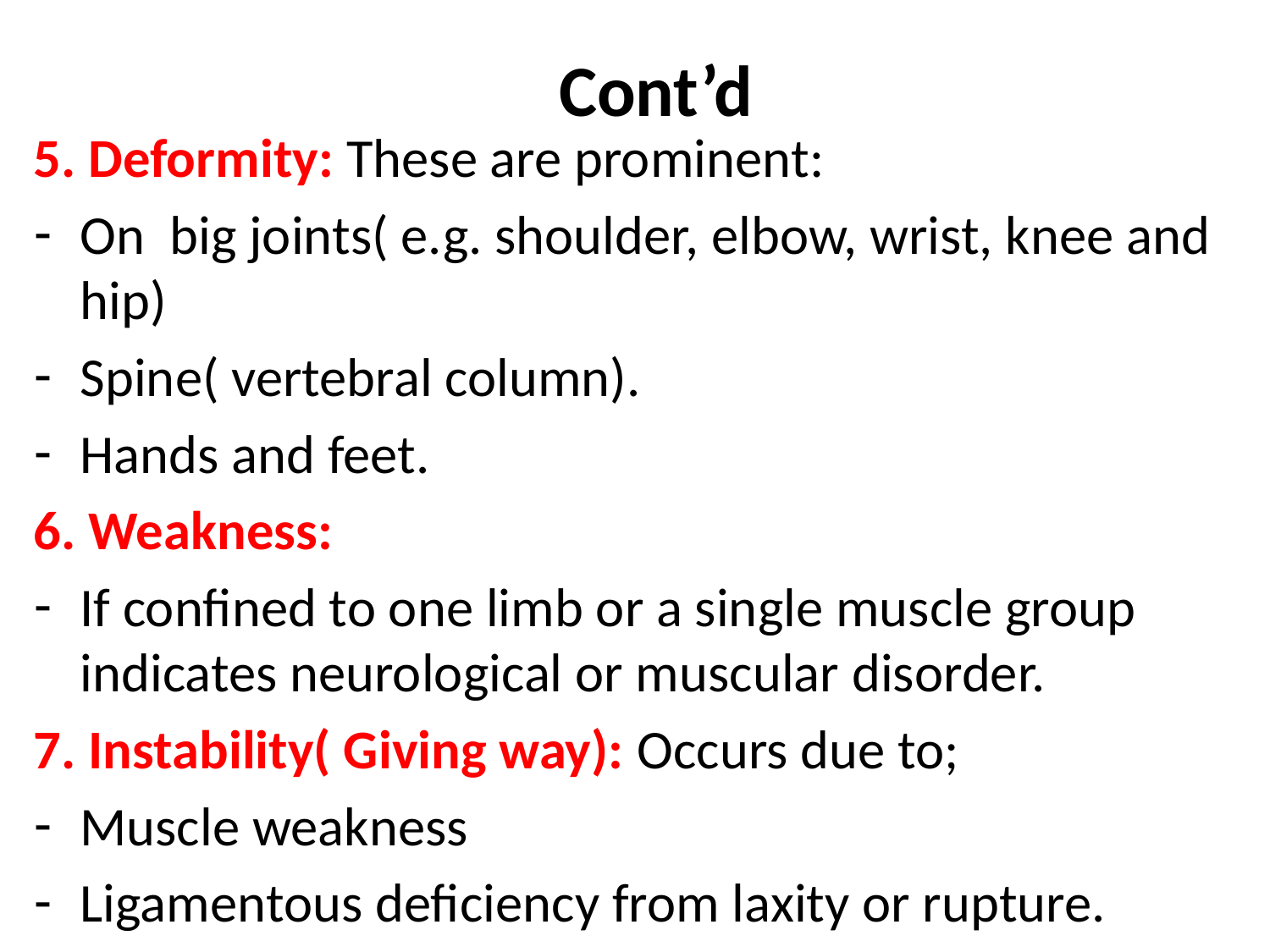

# Cont’d
5. Deformity: These are prominent:
On  big joints( e.g. shoulder, elbow, wrist, knee and hip)
Spine( vertebral column).
Hands and feet.
6. Weakness:
If confined to one limb or a single muscle group indicates neurological or muscular disorder.
7. Instability( Giving way): Occurs due to;
Muscle weakness
Ligamentous deficiency from laxity or rupture.